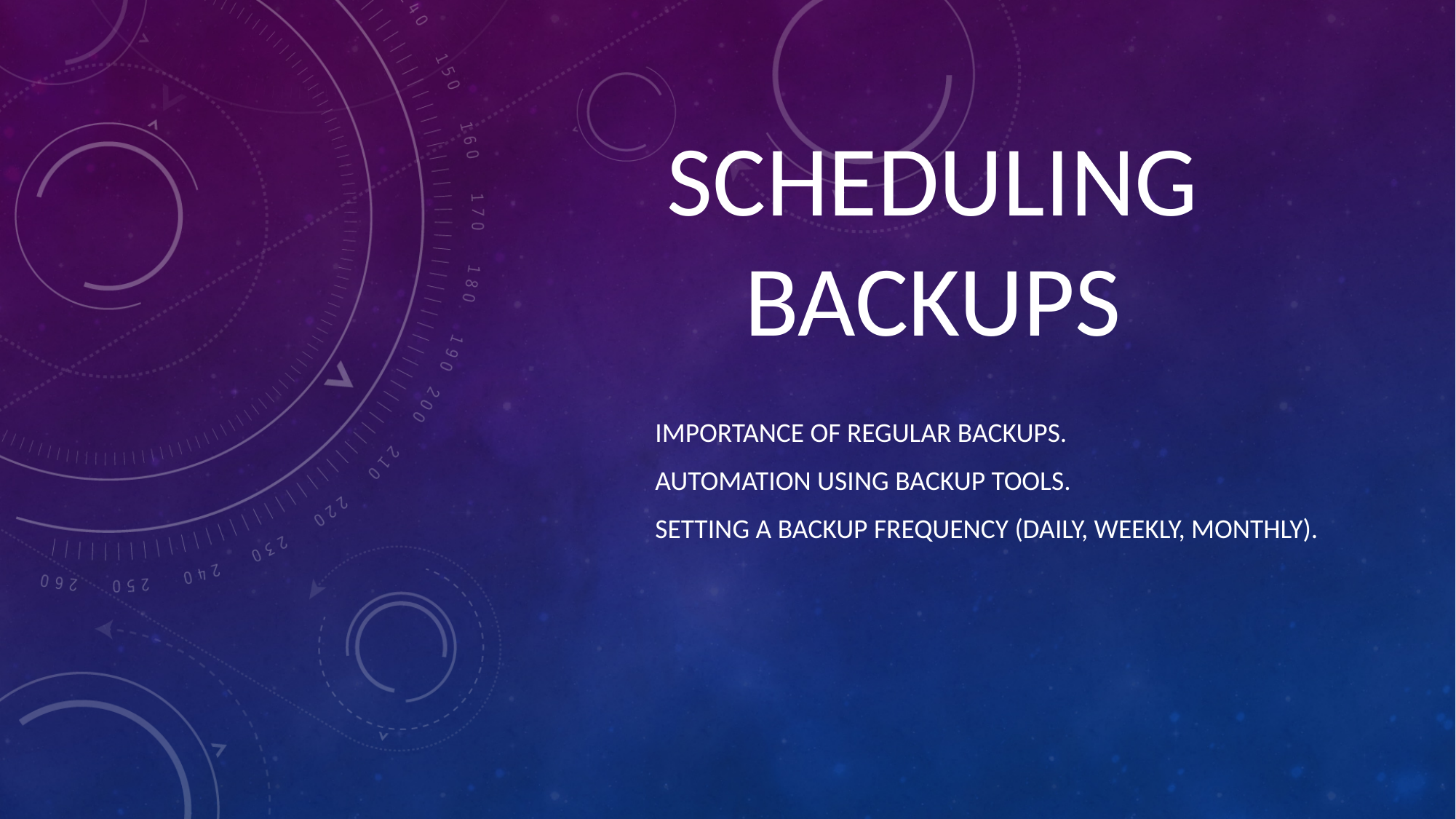

# Scheduling Backups
Importance of regular backups.
Automation using backup tools.
Setting a backup frequency (daily, weekly, monthly).